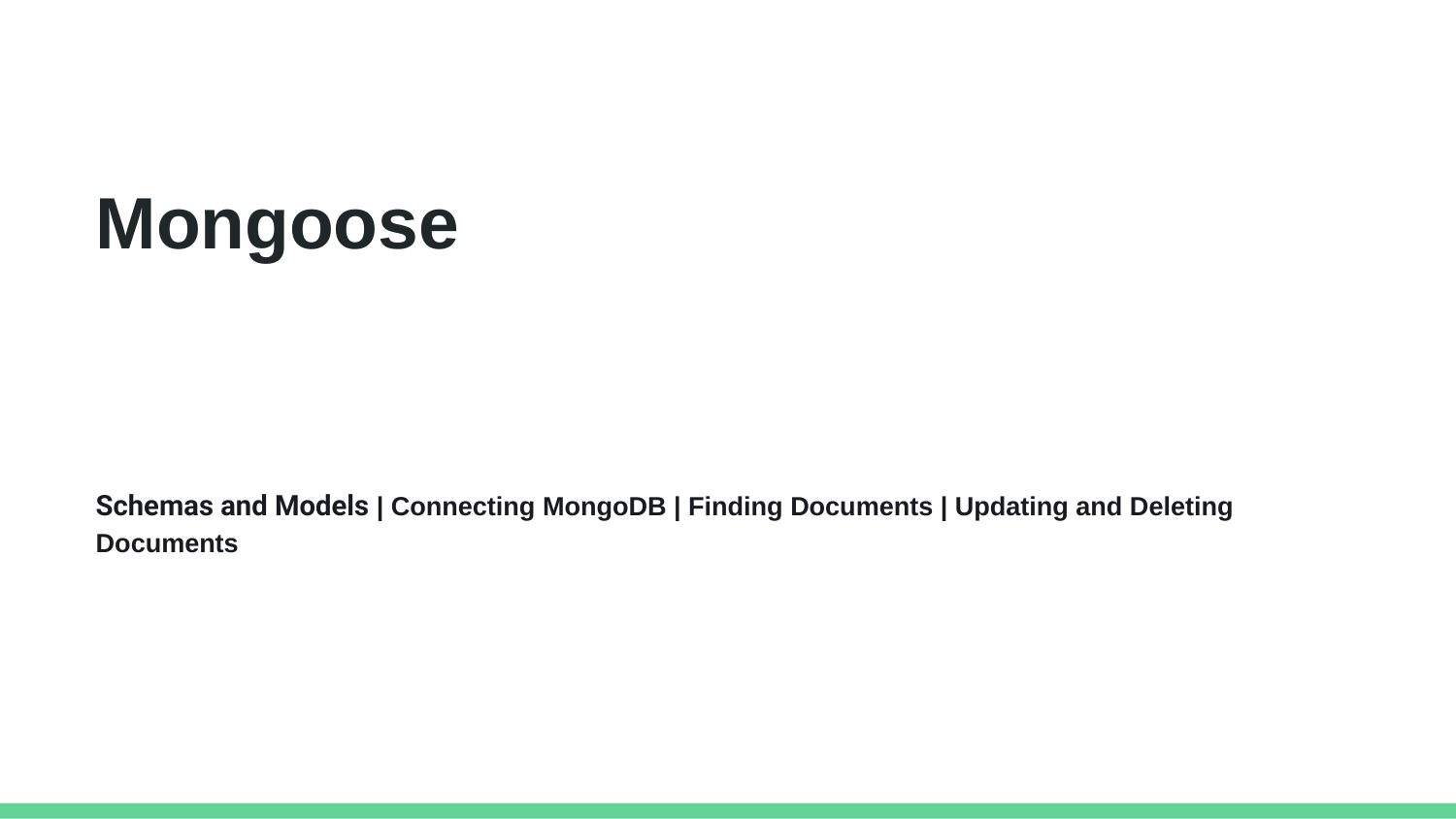

Mongoose
Schemas and Models | Connecting MongoDB | Finding Documents | Updating and Deleting Documents